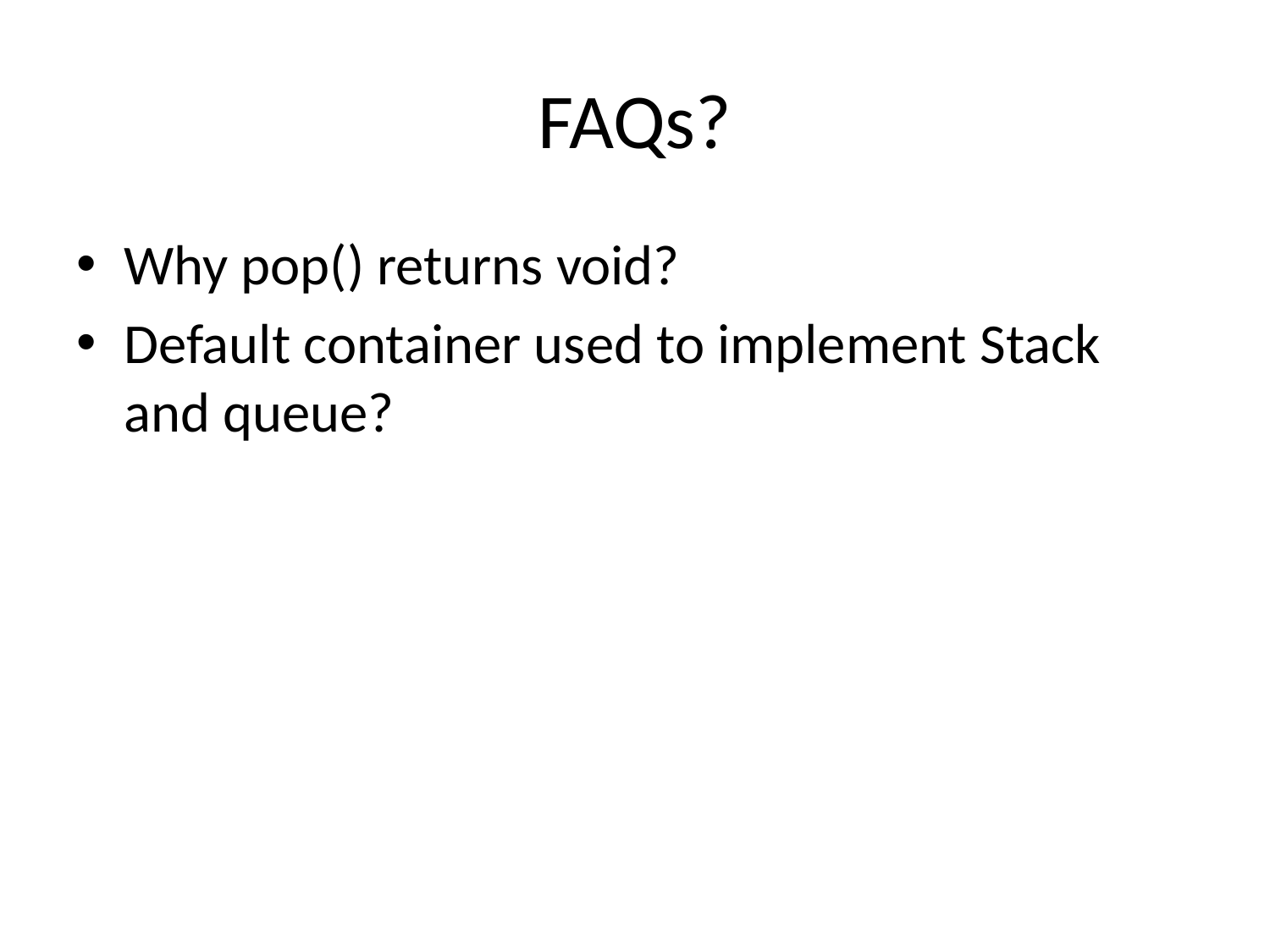

# FAQs?
Why pop() returns void?
Default container used to implement Stack and queue?